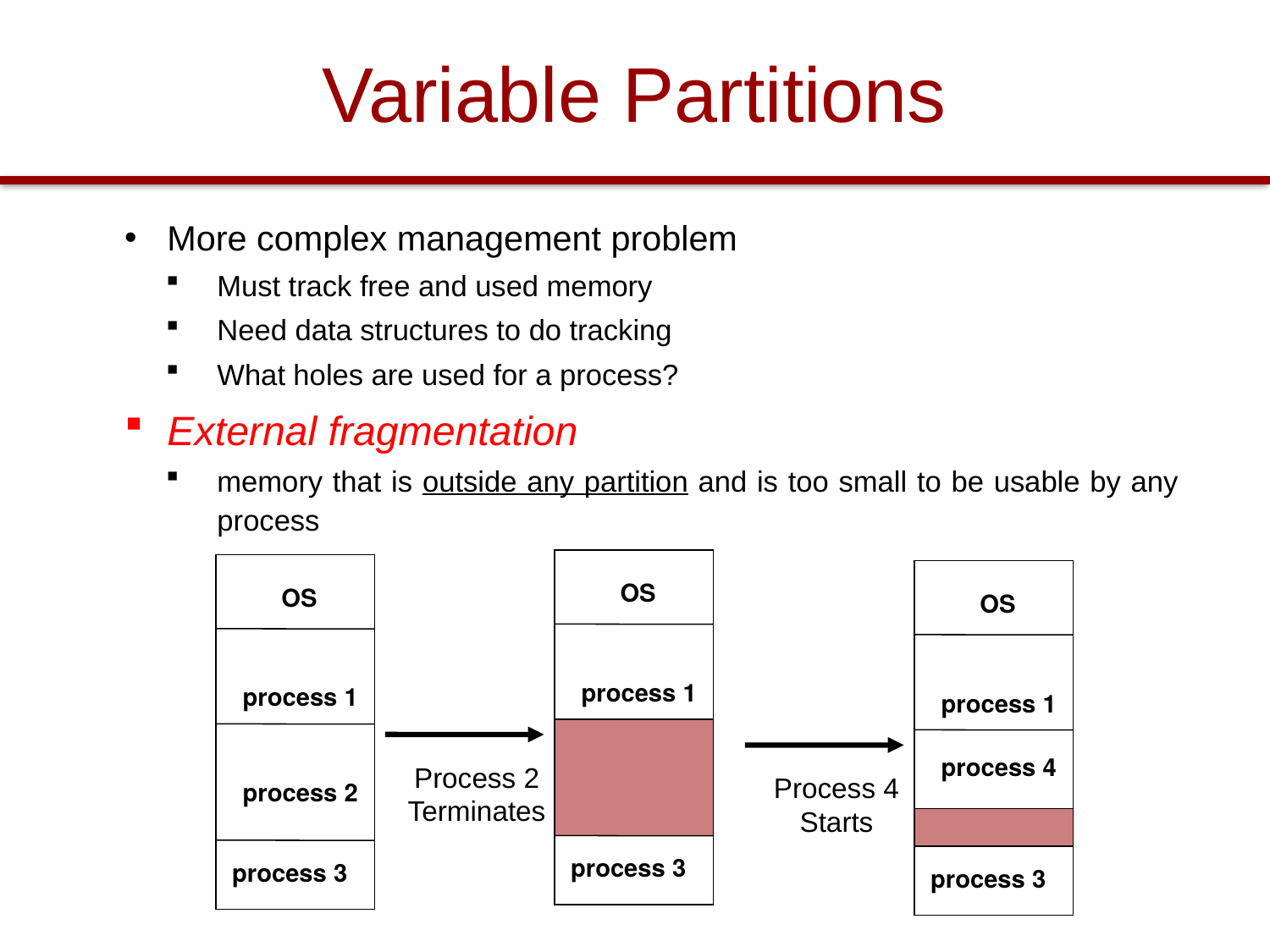

# Variable Partitions
More complex management problem
Must track free and used memory
Need data structures to do tracking
What holes are used for a process?
External fragmentation
memory that is outside any partition and is too small to be usable by any process

OS
OS
OS

process 1
process 1
process 1

process 4
Process 2
Terminates
Process 4
Starts
process 2

process 3

process 3
process 3